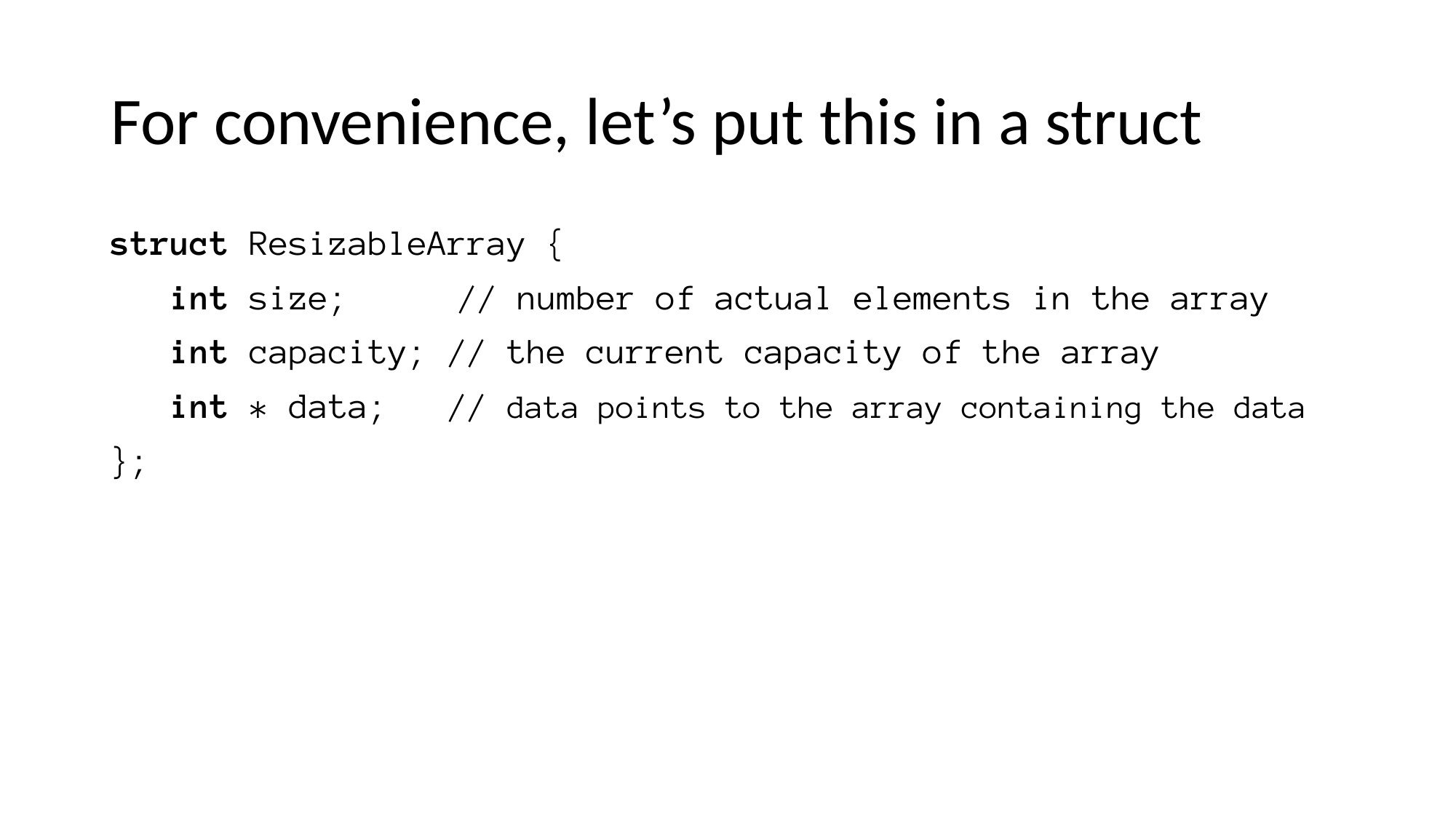

# For convenience, let’s put this in a struct
struct ResizableArray {
   int size;   	 // number of actual elements in the array
   int capacity; // the current capacity of the array
   int * data;   // data points to the array containing the data
};